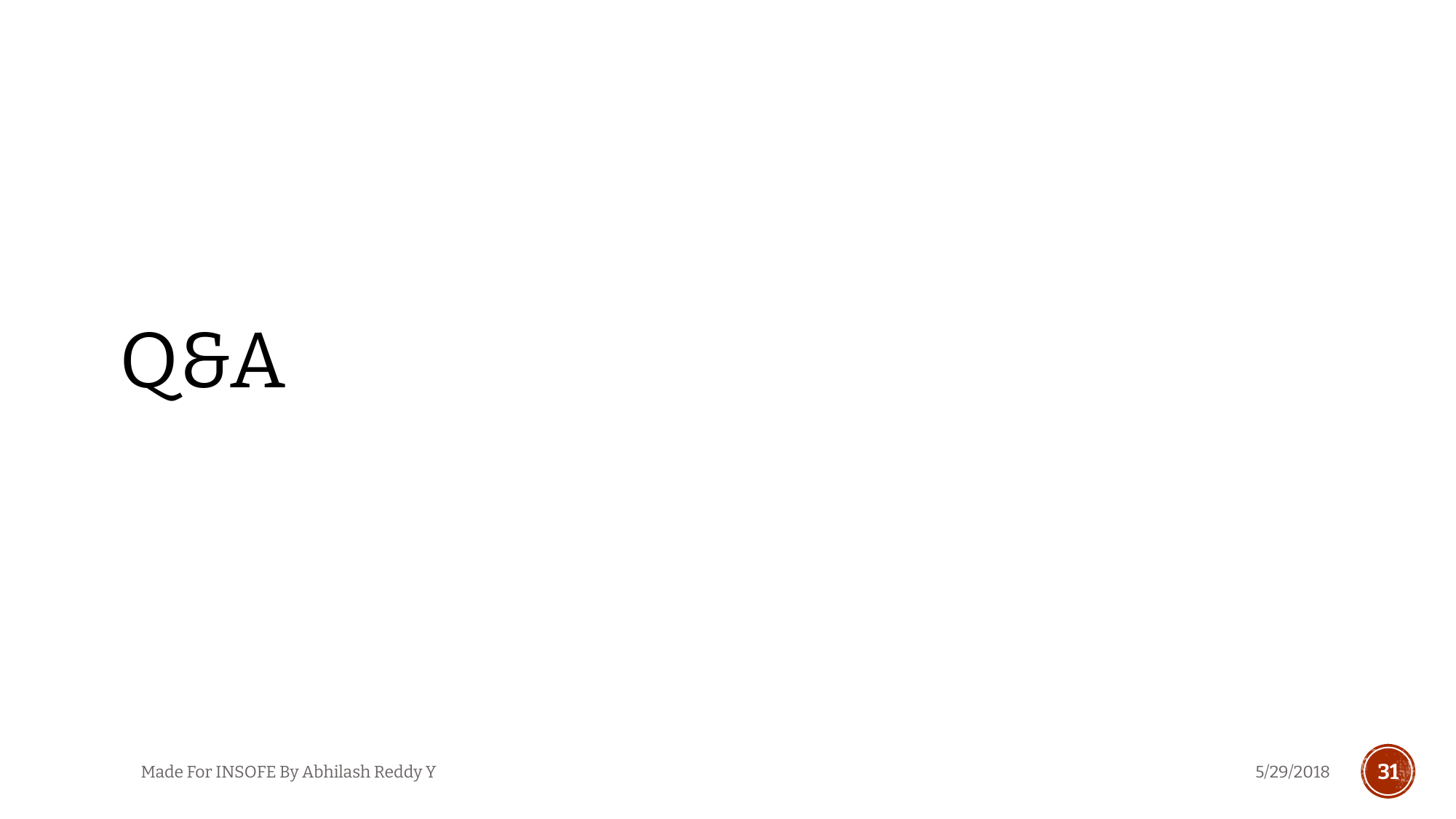

# Q&A
Made For INSOFE By Abhilash Reddy Y
5/29/2018
31